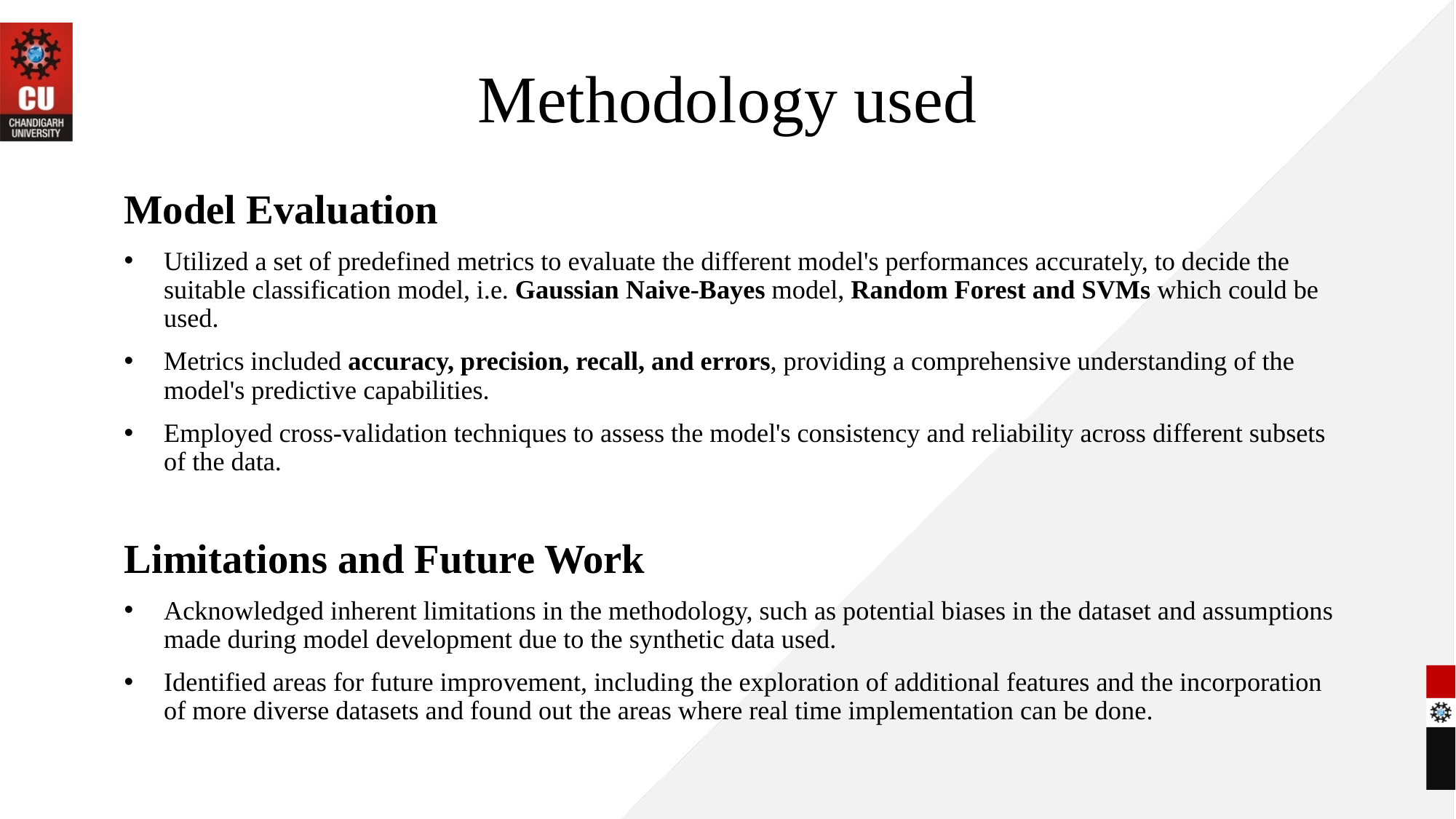

# Methodology used
Model Evaluation
Utilized a set of predefined metrics to evaluate the different model's performances accurately, to decide the suitable classification model, i.e. Gaussian Naive-Bayes model, Random Forest and SVMs which could be used.
Metrics included accuracy, precision, recall, and errors, providing a comprehensive understanding of the model's predictive capabilities.
Employed cross-validation techniques to assess the model's consistency and reliability across different subsets of the data.

Limitations and Future Work
Acknowledged inherent limitations in the methodology, such as potential biases in the dataset and assumptions made during model development due to the synthetic data used.
Identified areas for future improvement, including the exploration of additional features and the incorporation of more diverse datasets and found out the areas where real time implementation can be done.
12